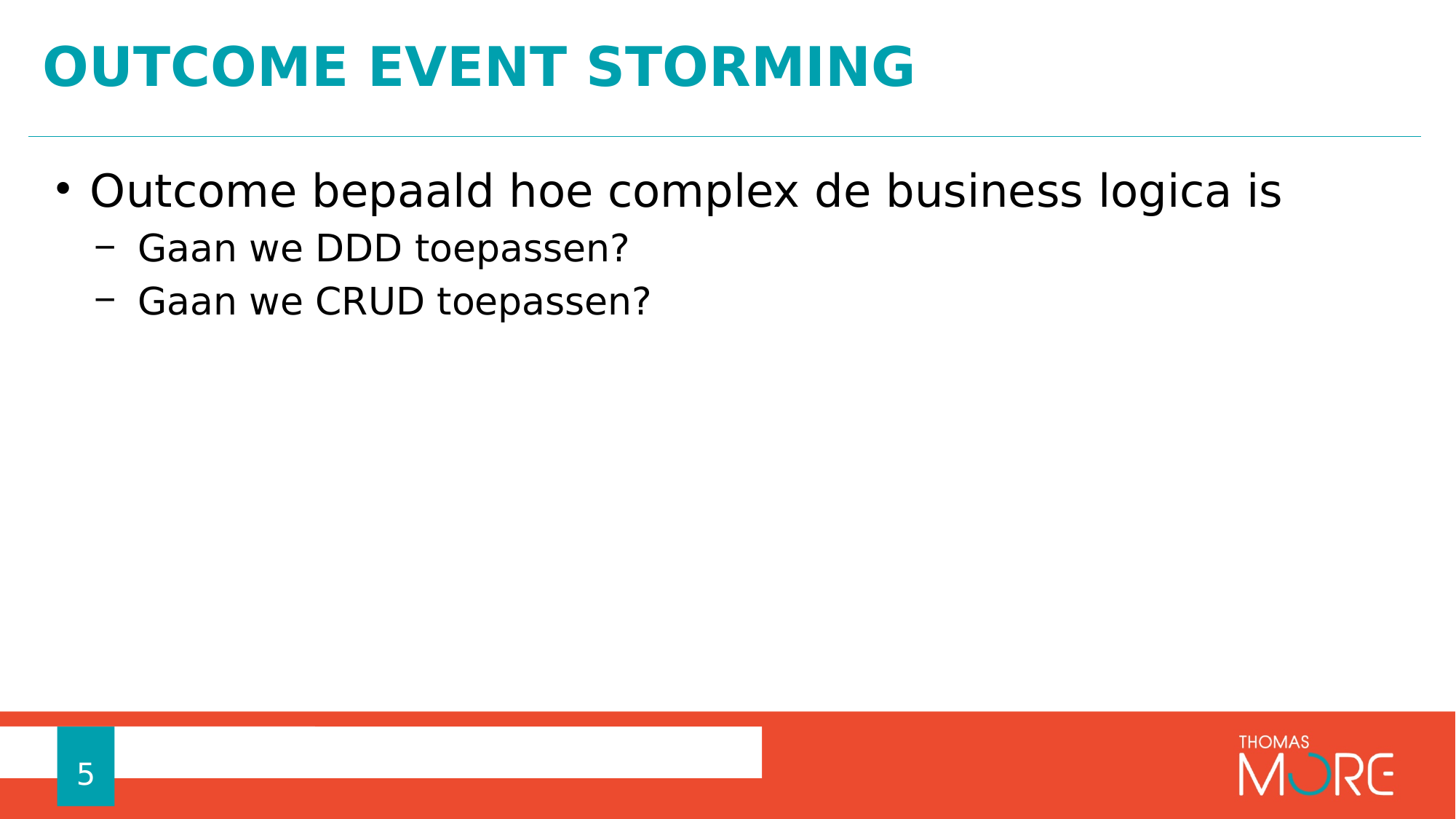

# Outcome event storming
Outcome bepaald hoe complex de business logica is
Gaan we DDD toepassen?
Gaan we CRUD toepassen?

5